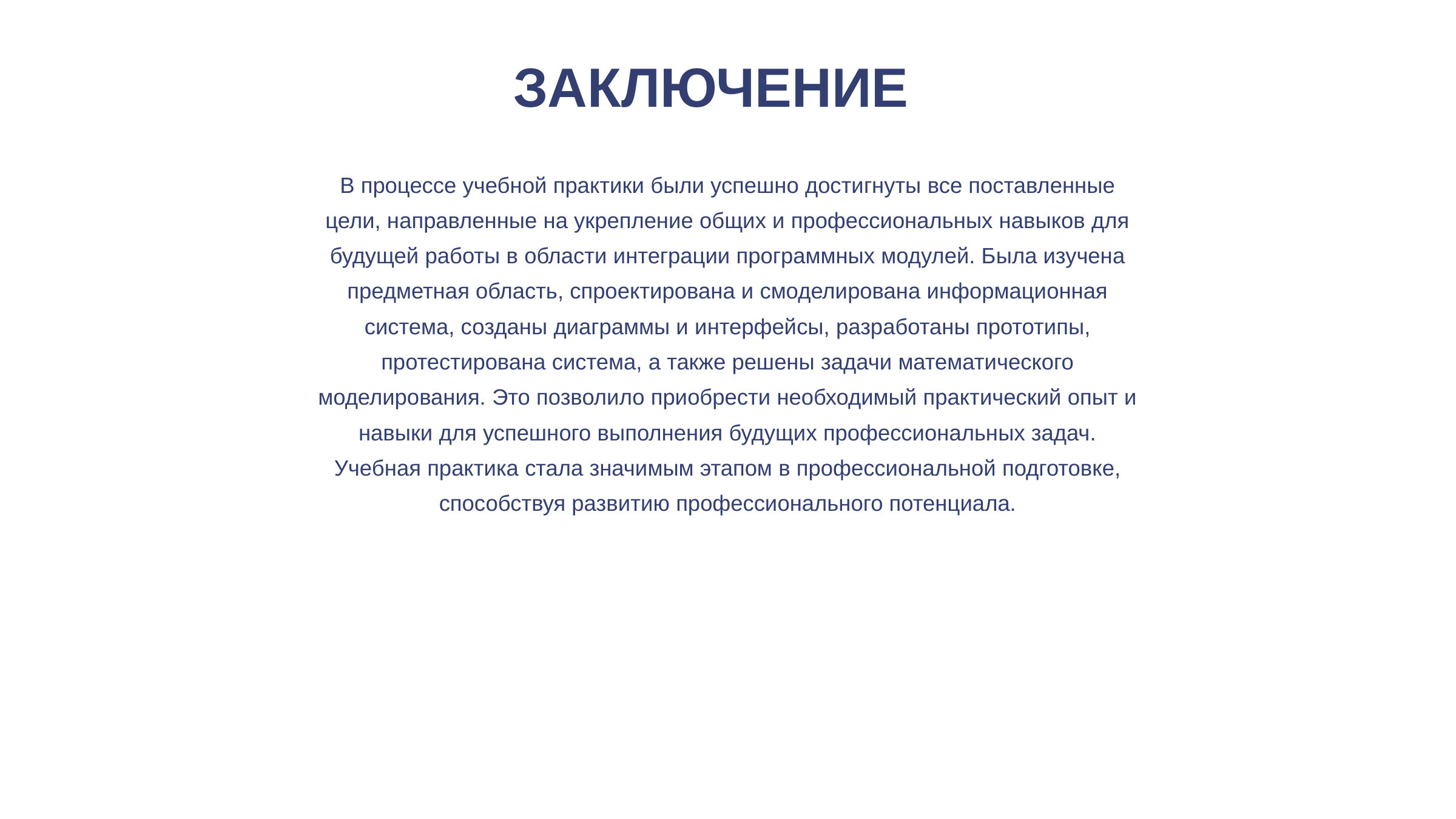

ЗАКЛЮЧЕНИЕ
В процессе учебной практики были успешно достигнуты все поставленные цели, направленные на укрепление общих и профессиональных навыков для будущей работы в области интеграции программных модулей. Была изучена предметная область, спроектирована и смоделирована информационная система, созданы диаграммы и интерфейсы, разработаны прототипы, протестирована система, а также решены задачи математического моделирования. Это позволило приобрести необходимый практический опыт и навыки для успешного выполнения будущих профессиональных задач. Учебная практика стала значимым этапом в профессиональной подготовке, способствуя развитию профессионального потенциала.